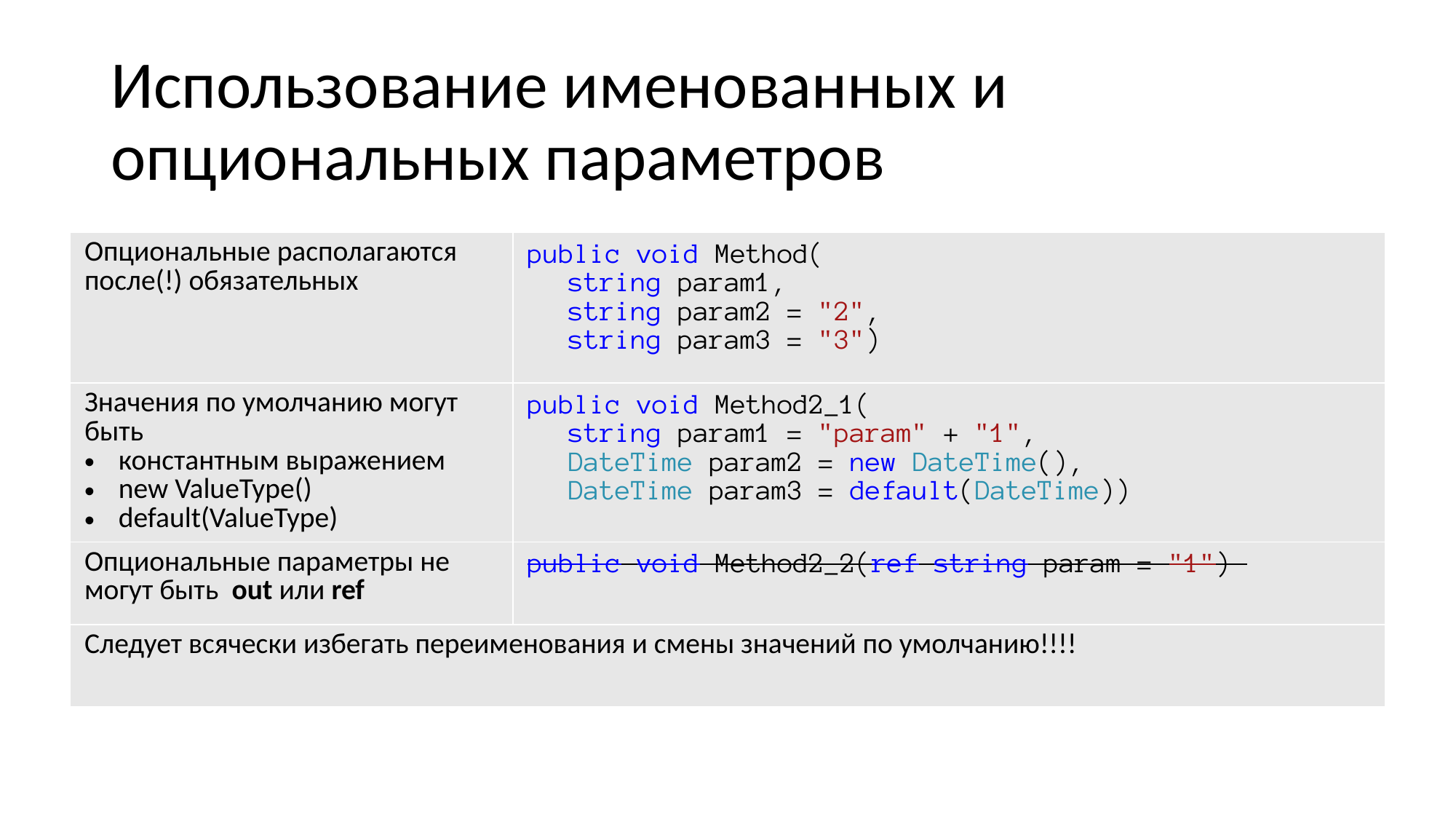

# Использование именованных и опциональных параметров
| Опциональные располагаются после(!) обязательных | public void Method( string param1,  string param2 = "2",  string param3 = "3") |
| --- | --- |
| Значения по умолчанию могут быть константным выражением new ValueType() default(ValueType) | public void Method2\_1( string param1 = "param" + "1",  DateTime param2 = new DateTime(), DateTime param3 = default(DateTime)) |
| Опциональные параметры не могут быть out или ref | public void Method2\_2(ref string param = "1") |
| Следует всячески избегать переименования и смены значений по умолчанию!!!! |  |